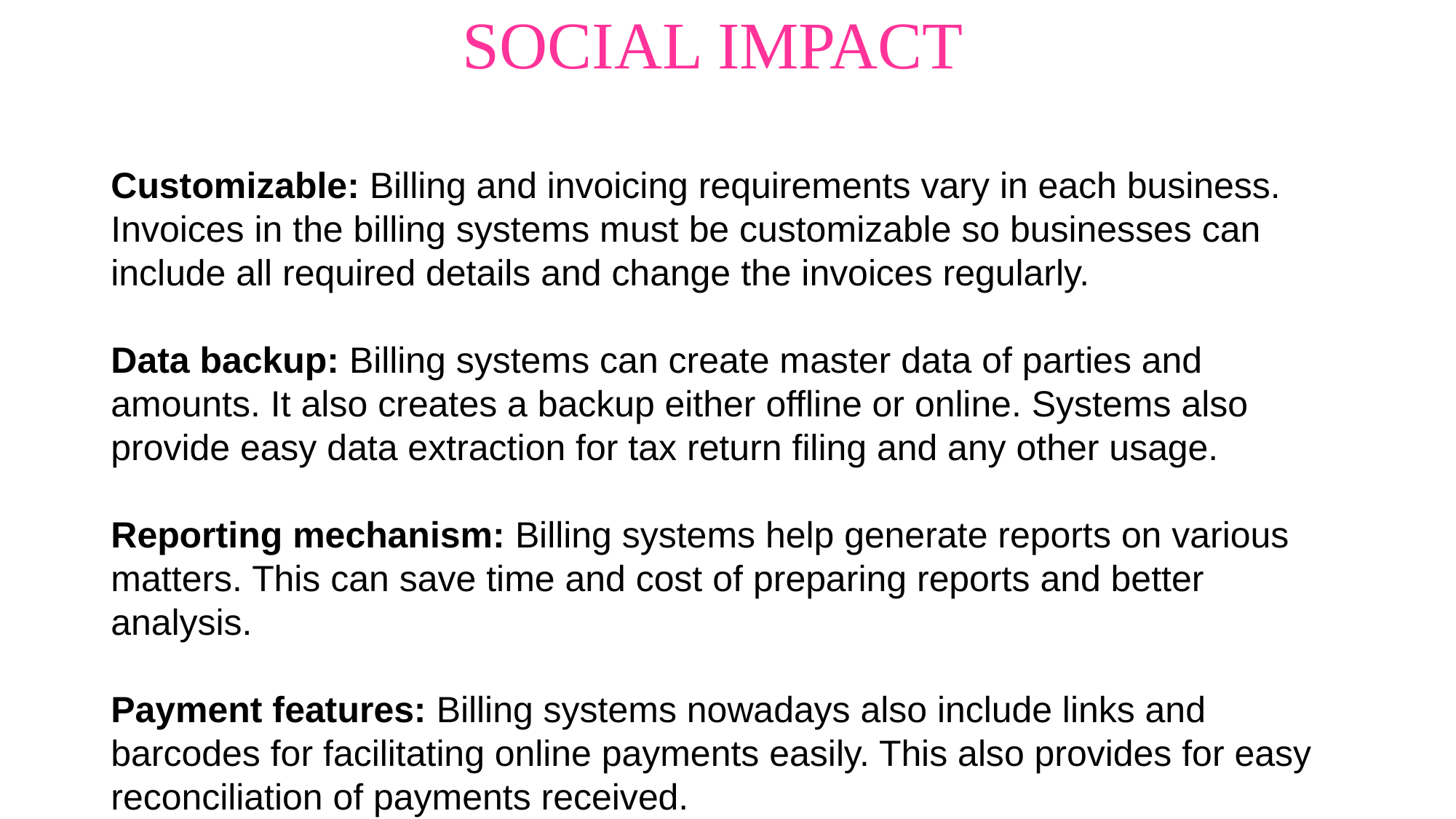

# SOCIAL IMPACT Customizable: Billing and invoicing requirements vary in each business. Invoices in the billing systems must be customizable so businesses can include all required details and change the invoices regularly. Data backup: Billing systems can create master data of parties and amounts. It also creates a backup either offline or online. Systems also provide easy data extraction for tax return filing and any other usage. Reporting mechanism: Billing systems help generate reports on various matters. This can save time and cost of preparing reports and better analysis. Payment features: Billing systems nowadays also include links and barcodes for facilitating online payments easily. This also provides for easy reconciliation of payments received.